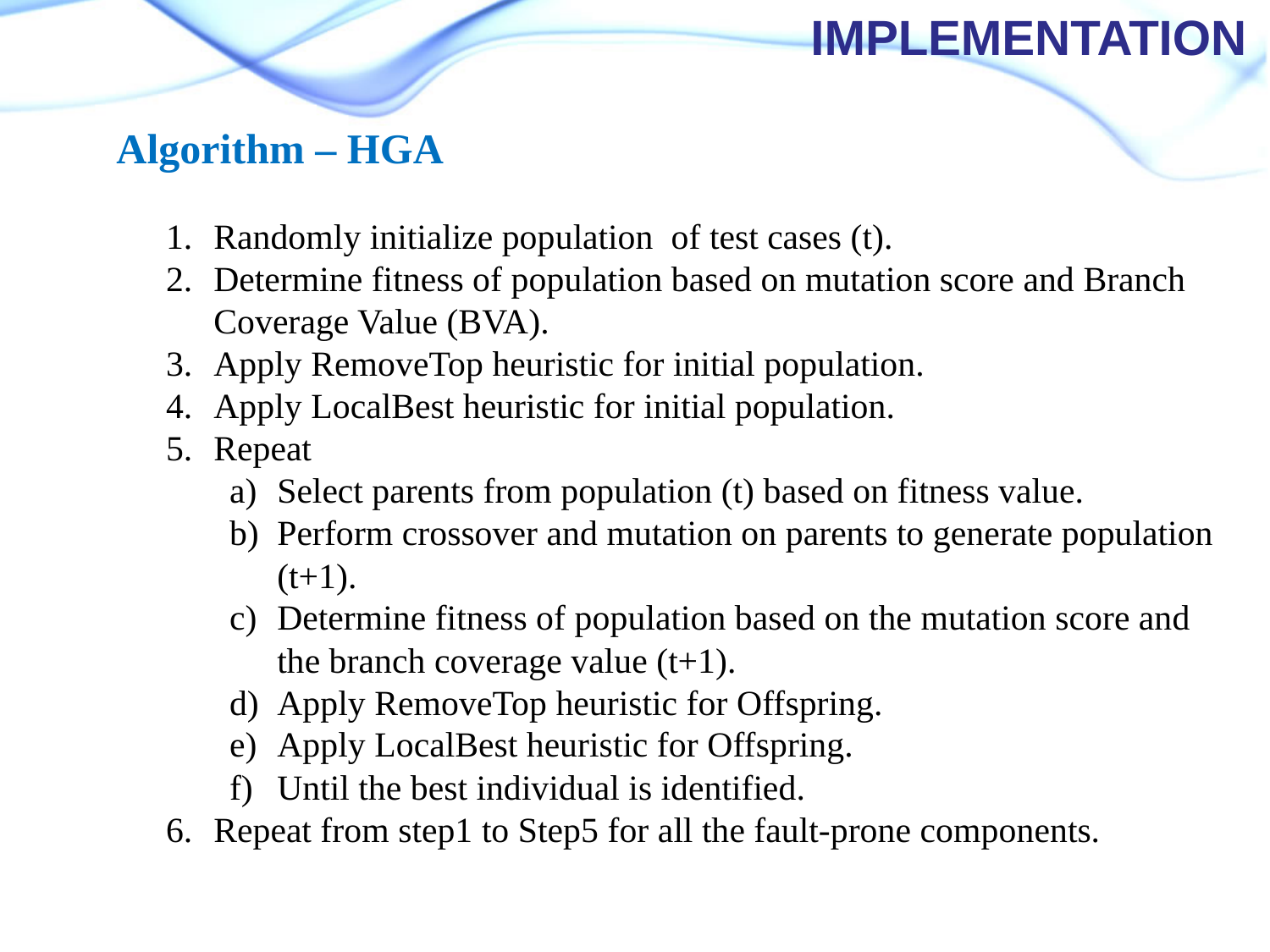

Implementation
Algorithm – HGA

Randomly initialize population  of test cases (t).
Determine fitness of population based on mutation score and Branch Coverage Value (BVA).
Apply RemoveTop heuristic for initial population.
Apply LocalBest heuristic for initial population.
Repeat
Select parents from population (t) based on fitness value.
Perform crossover and mutation on parents to generate population (t+1).
Determine fitness of population based on the mutation score and the branch coverage value (t+1).
Apply RemoveTop heuristic for Offspring.
Apply LocalBest heuristic for Offspring.
Until the best individual is identified.
Repeat from step1 to Step5 for all the fault-prone components.